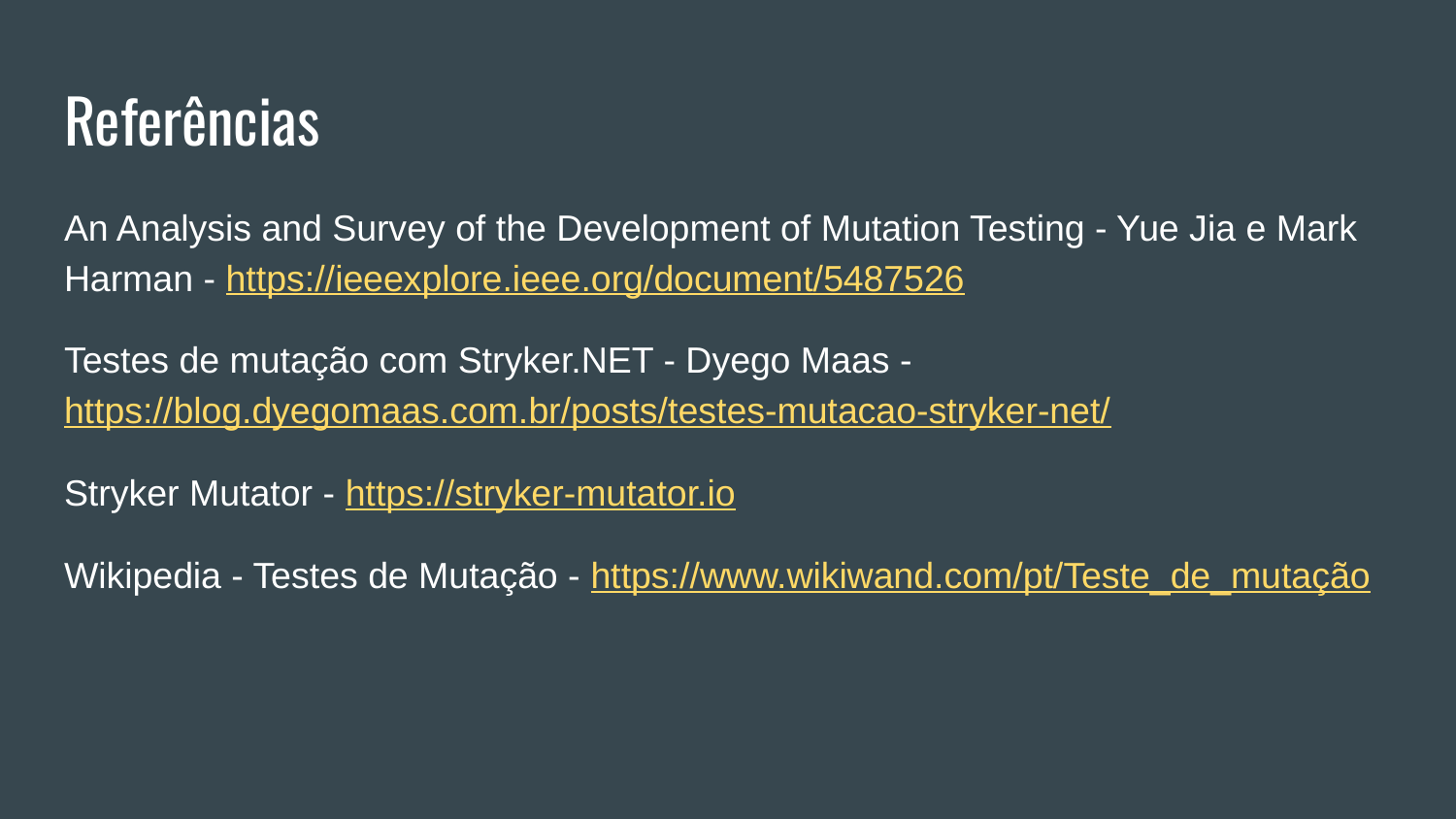

# Referências
An Analysis and Survey of the Development of Mutation Testing - Yue Jia e Mark Harman - https://ieeexplore.ieee.org/document/5487526
Testes de mutação com Stryker.NET - Dyego Maas - https://blog.dyegomaas.com.br/posts/testes-mutacao-stryker-net/
Stryker Mutator - https://stryker-mutator.io
Wikipedia - Testes de Mutação - https://www.wikiwand.com/pt/Teste_de_mutação